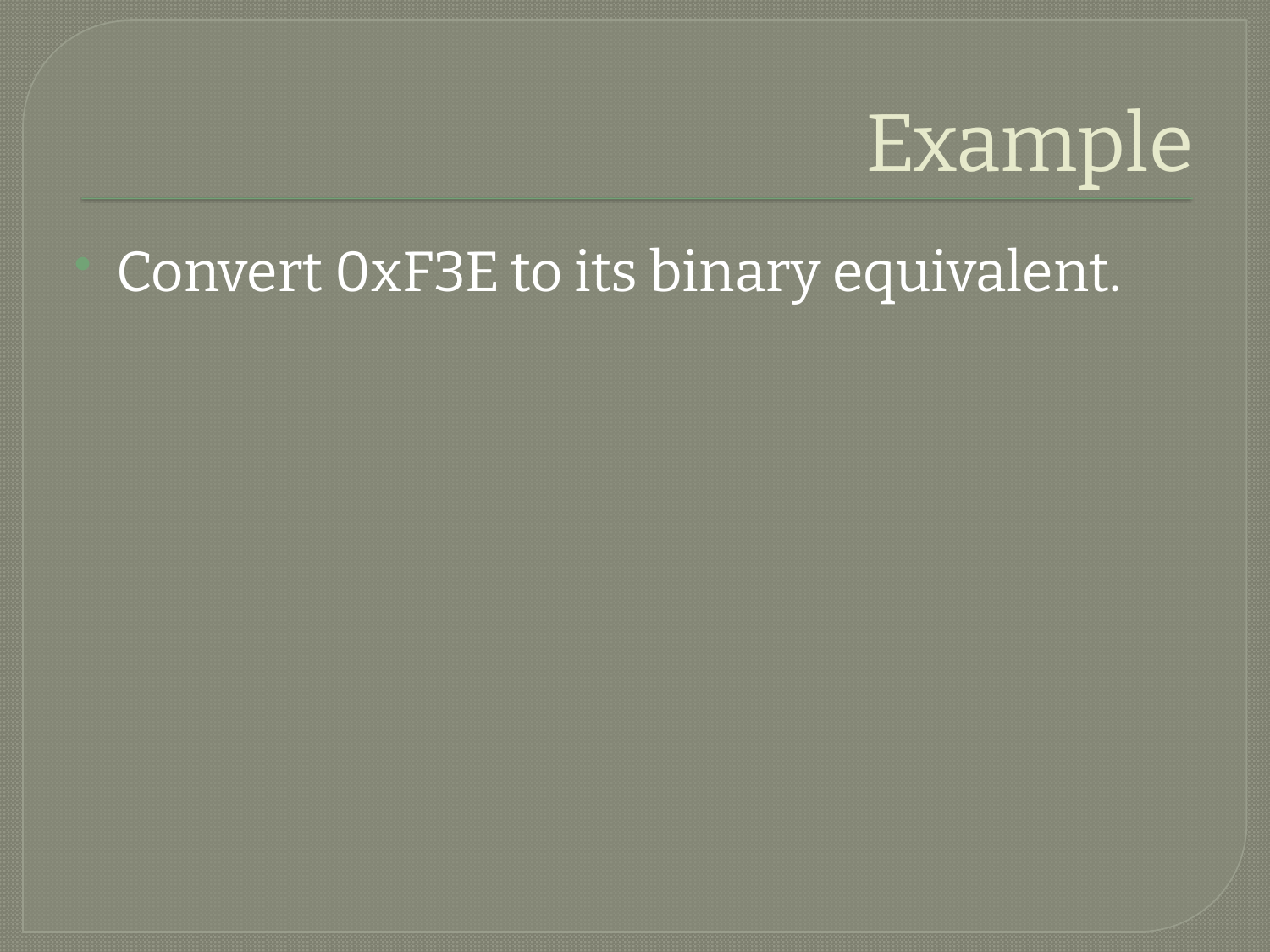

# Example
Convert 0xF3E to its binary equivalent.